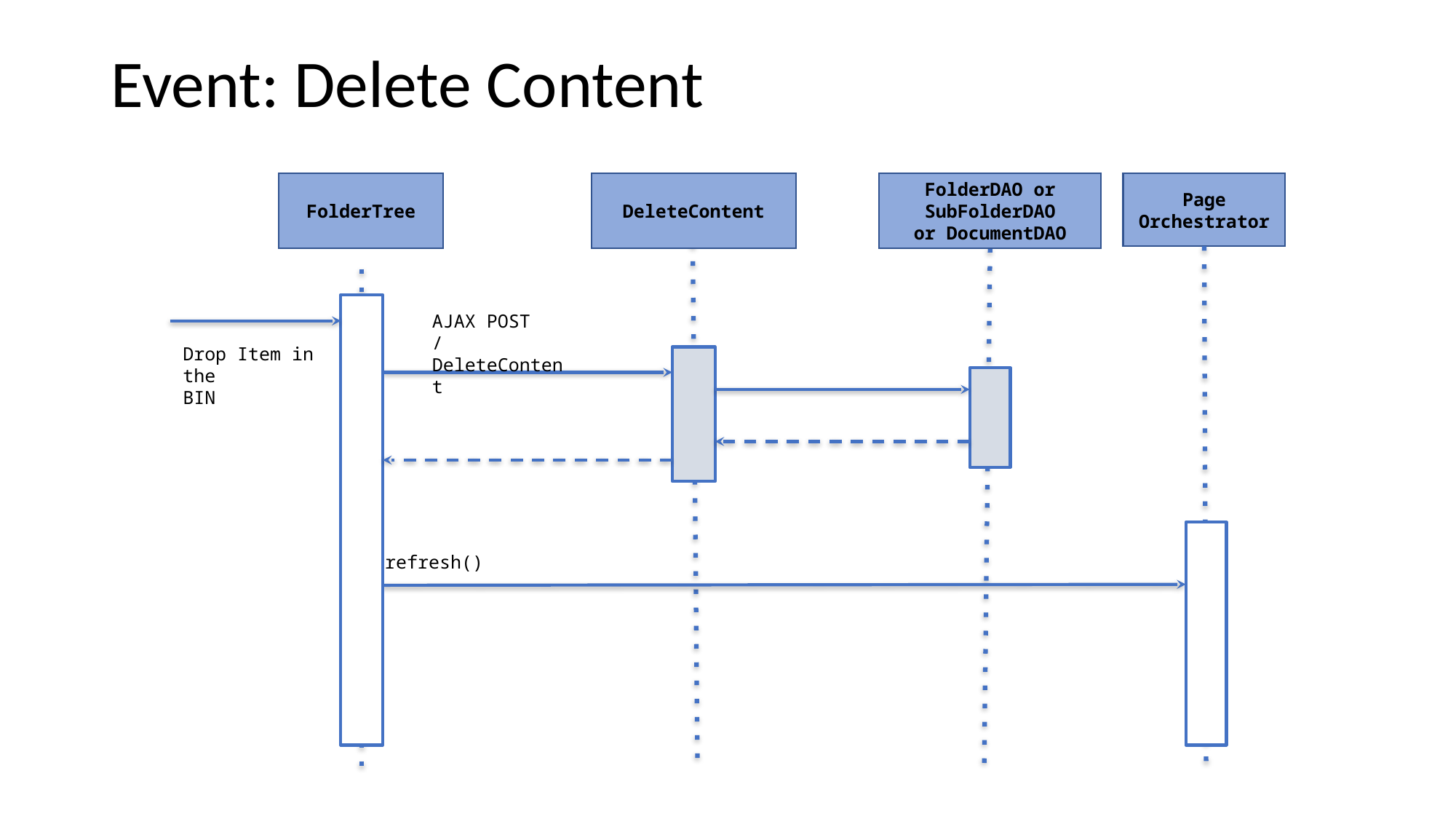

# Event: Delete Content
DeleteContent
FolderTree
FolderDAO or SubFolderDAO
or DocumentDAO
Page Orchestrator

AJAX POST
/DeleteContent
Drop Item in the
BIN

 refresh()